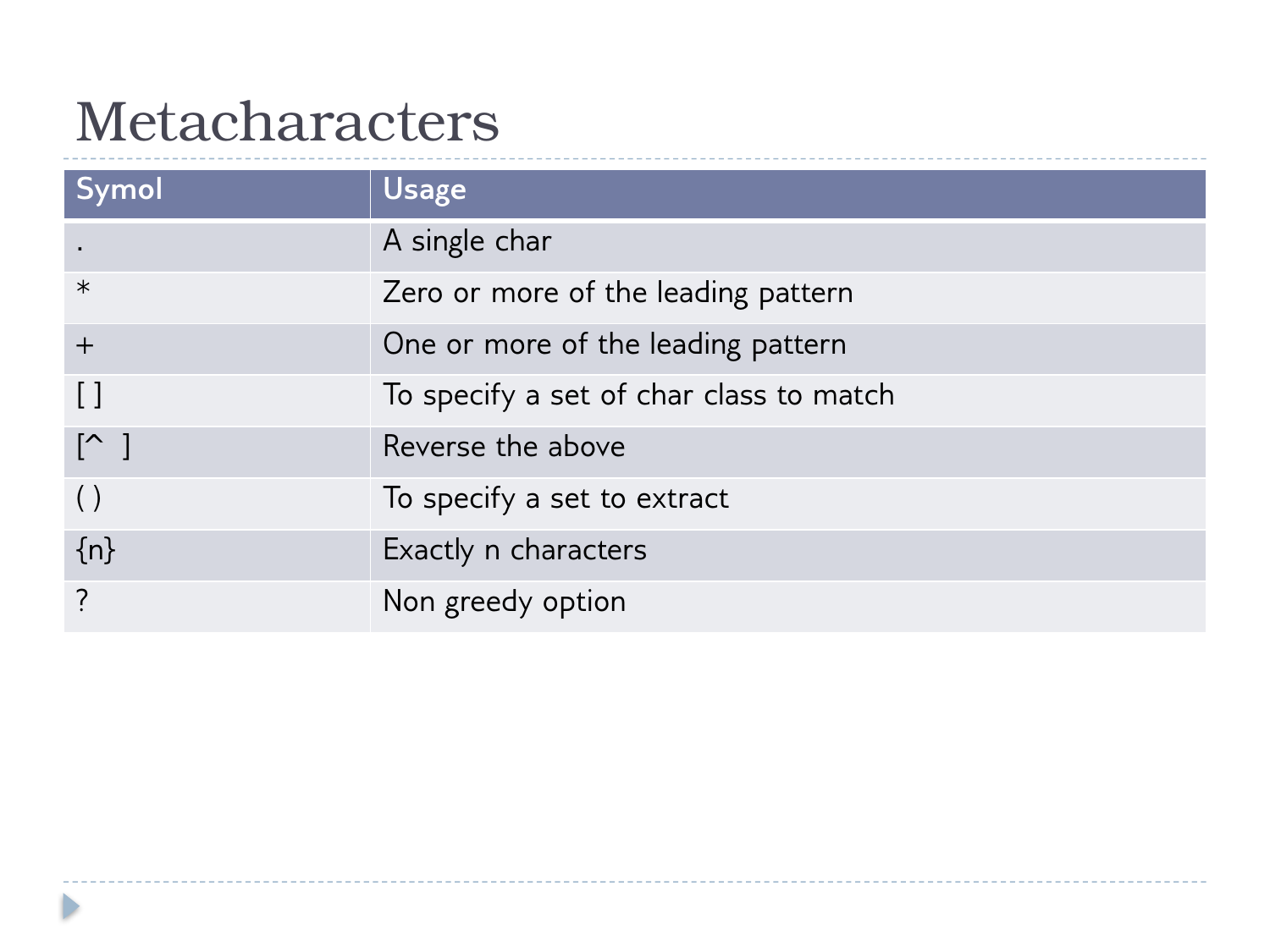

# Metacharacters
| Symol | Usage |
| --- | --- |
| . | A single char |
| \* | Zero or more of the leading pattern |
| + | One or more of the leading pattern |
| [ ] | To specify a set of char class to match |
| [^ ] | Reverse the above |
| ( ) | To specify a set to extract |
| {n} | Exactly n characters |
| ? | Non greedy option |